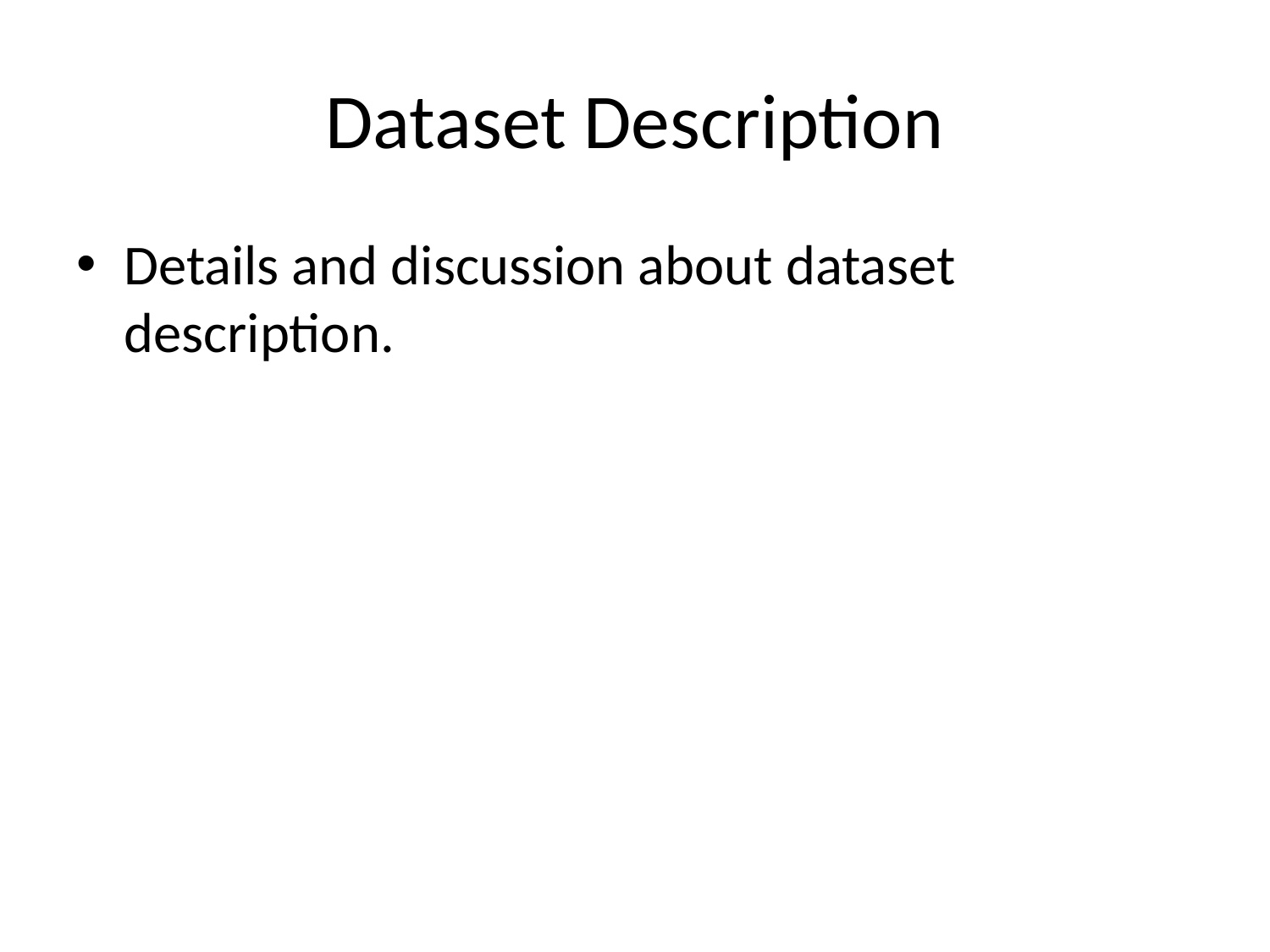

# Dataset Description
Details and discussion about dataset description.